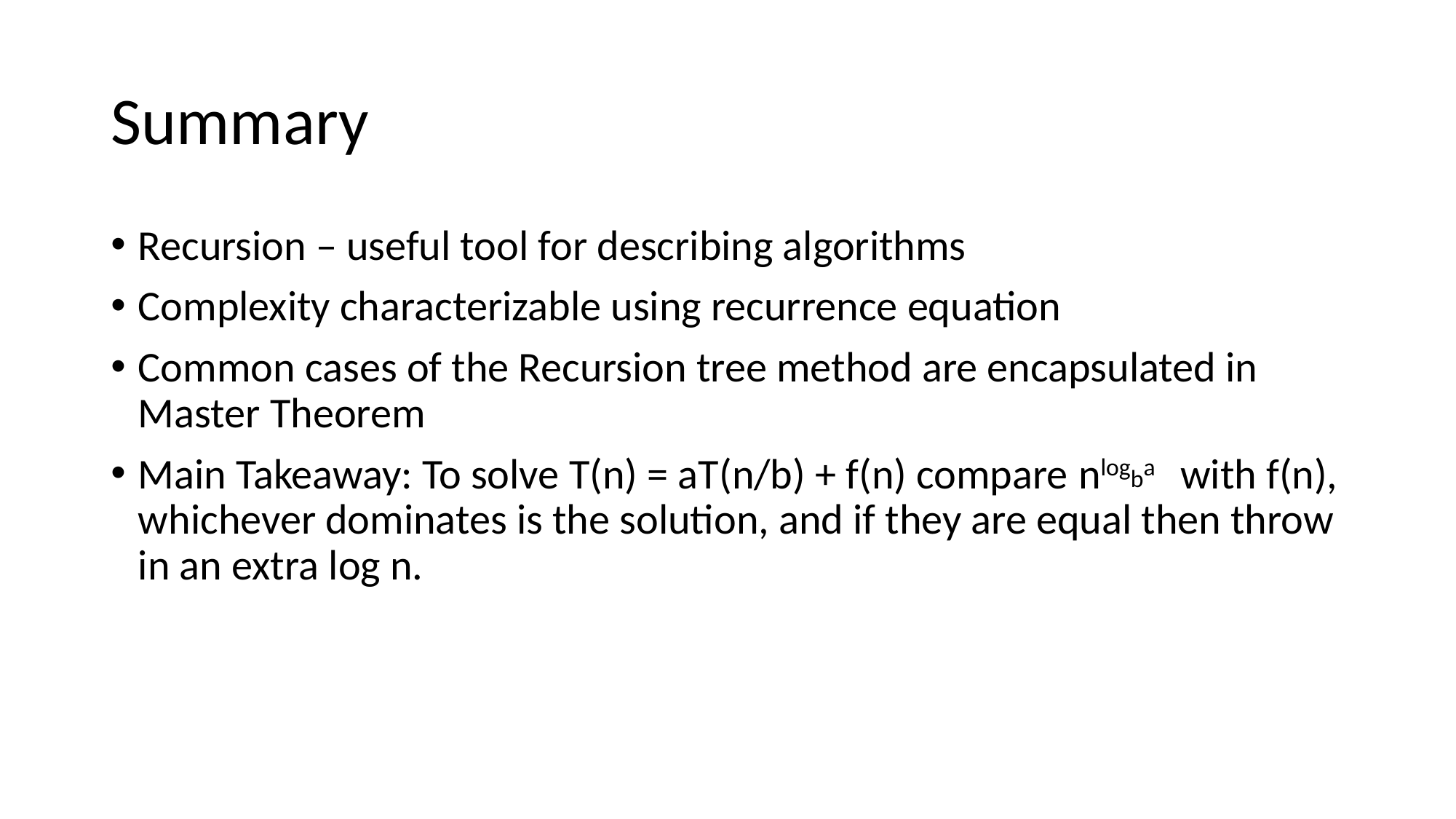

# Summary
Recursion – useful tool for describing algorithms
Complexity characterizable using recurrence equation
Common cases of the Recursion tree method are encapsulated in Master Theorem
Main Takeaway: To solve T(n) = aT(n/b) + f(n) compare nlogba   with f(n), whichever dominates is the solution, and if they are equal then throw in an extra log n.